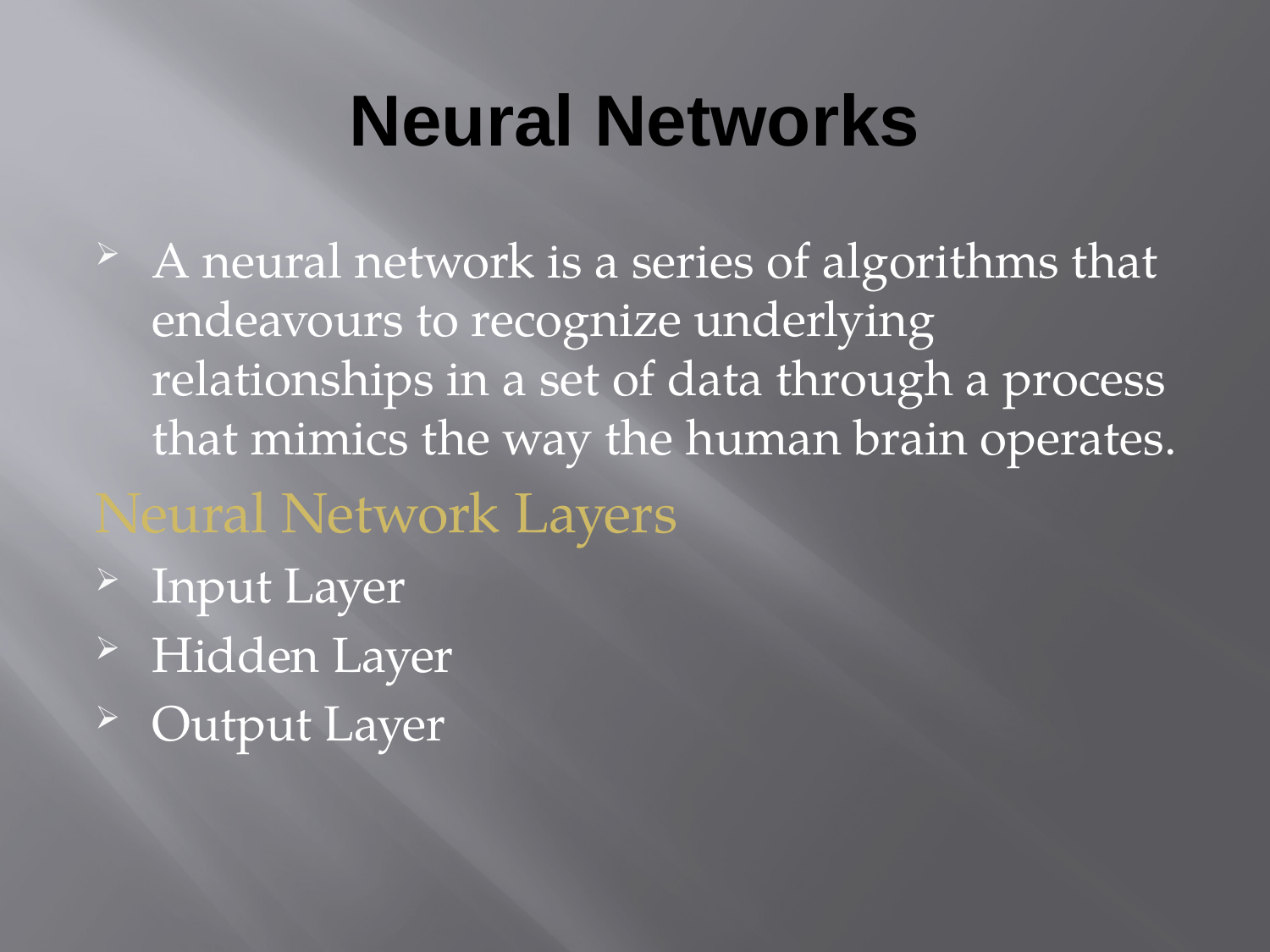

# Neural Networks
A neural network is a series of algorithms that endeavours to recognize underlying relationships in a set of data through a process that mimics the way the human brain operates.
Neural Network Layers
Input Layer
Hidden Layer
Output Layer